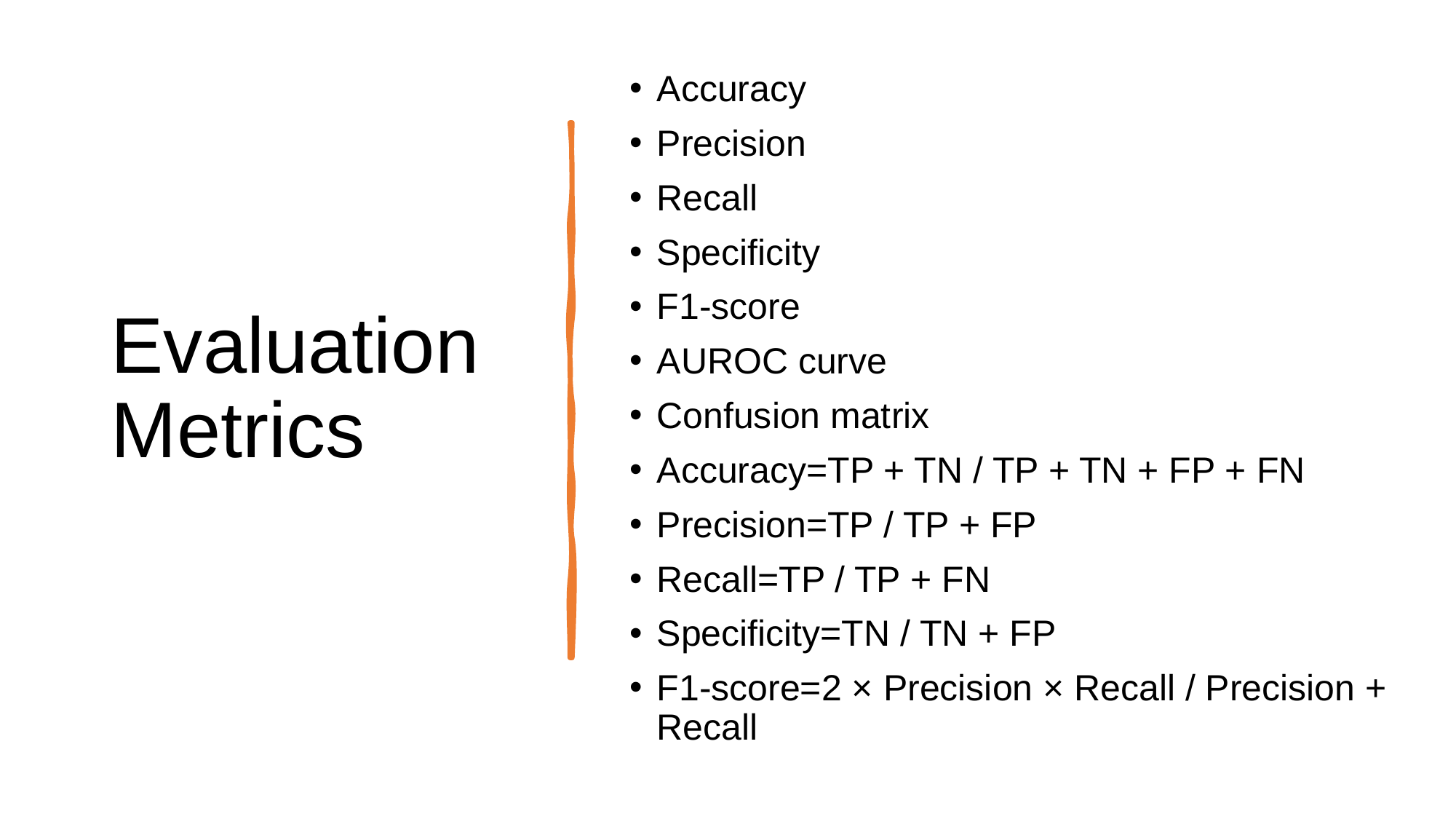

# Evaluation Metrics
Accuracy
Precision
Recall
Specificity
F1-score
AUROC curve
Confusion matrix
Accuracy=TP + TN / TP + TN + FP + FN
Precision=TP / TP + FP
Recall=TP / TP + FN
Specificity=TN / TN + FP
F1-score=2 × Precision × Recall / Precision + Recall